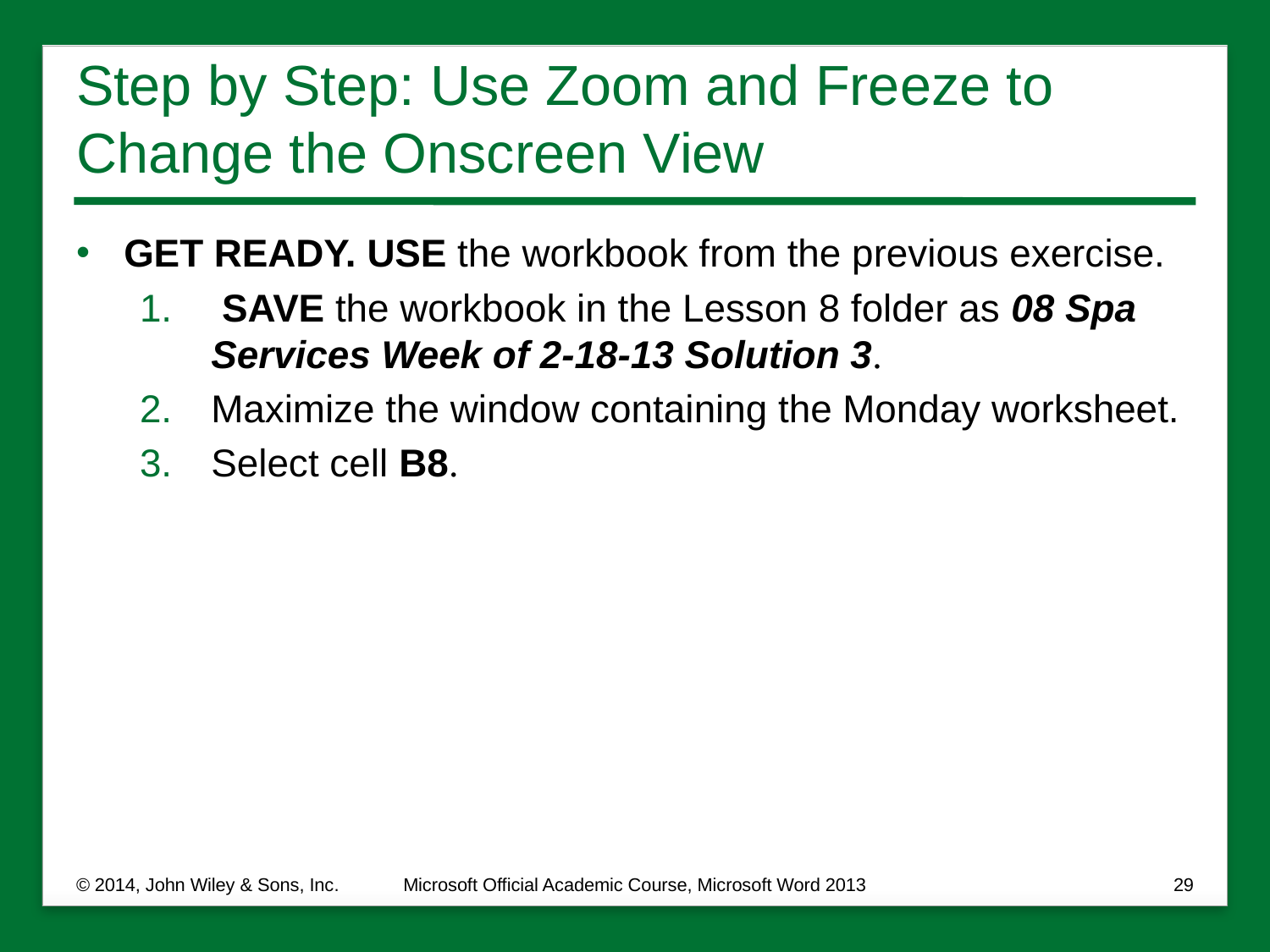

# Step by Step: Use Zoom and Freeze to Change the Onscreen View
GET READY. USE the workbook from the previous exercise.
 SAVE the workbook in the Lesson 8 folder as 08 Spa Services Week of 2-18-13 Solution 3.
Maximize the window containing the Monday worksheet.
Select cell B8.
© 2014, John Wiley & Sons, Inc.
Microsoft Official Academic Course, Microsoft Word 2013
29